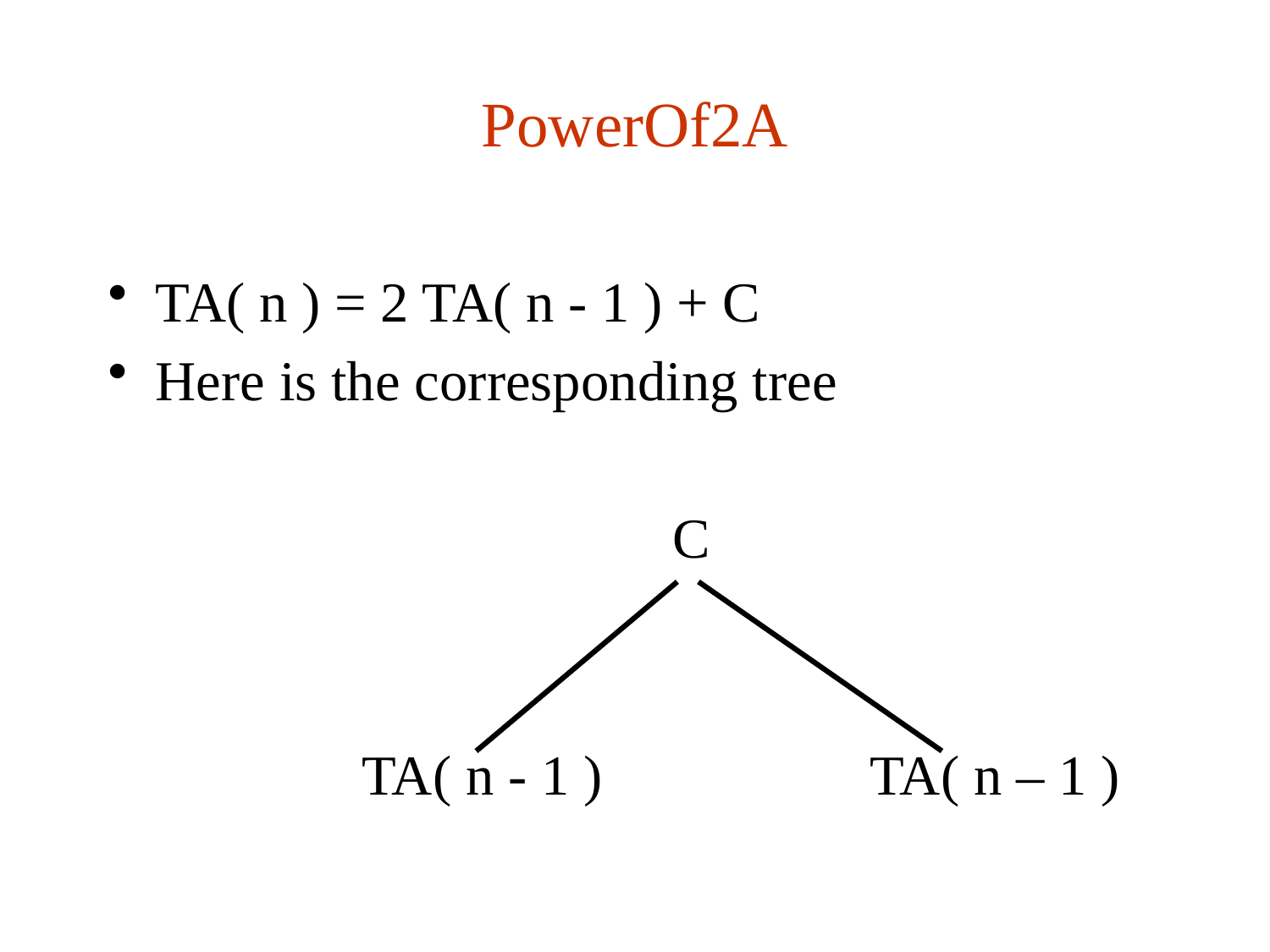

# PowerOf2A

TA( n ) = 2 TA( n - 1 ) + C
Here is the corresponding tree

				    C

		TA( n - 1 ) 		TA( n – 1 )